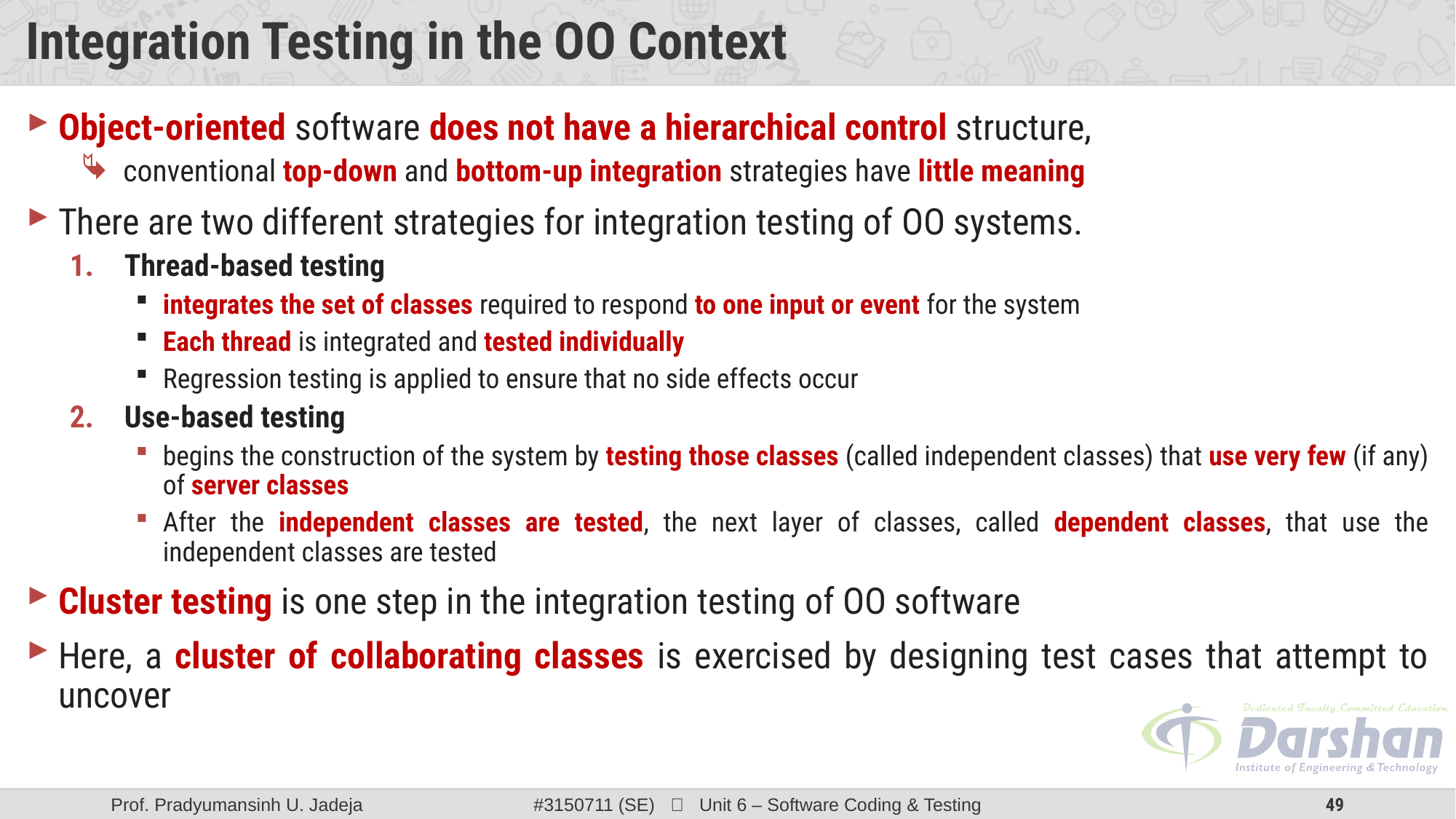

# Integration Testing in the OO Context
Object-oriented software does not have a hierarchical control structure,
conventional top-down and bottom-up integration strategies have little meaning
There are two different strategies for integration testing of OO systems.
Thread-based testing
integrates the set of classes required to respond to one input or event for the system
Each thread is integrated and tested individually
Regression testing is applied to ensure that no side effects occur
Use-based testing
begins the construction of the system by testing those classes (called independent classes) that use very few (if any) of server classes
After the independent classes are tested, the next layer of classes, called dependent classes, that use the independent classes are tested
Cluster testing is one step in the integration testing of OO software
Here, a cluster of collaborating classes is exercised by designing test cases that attempt to uncover